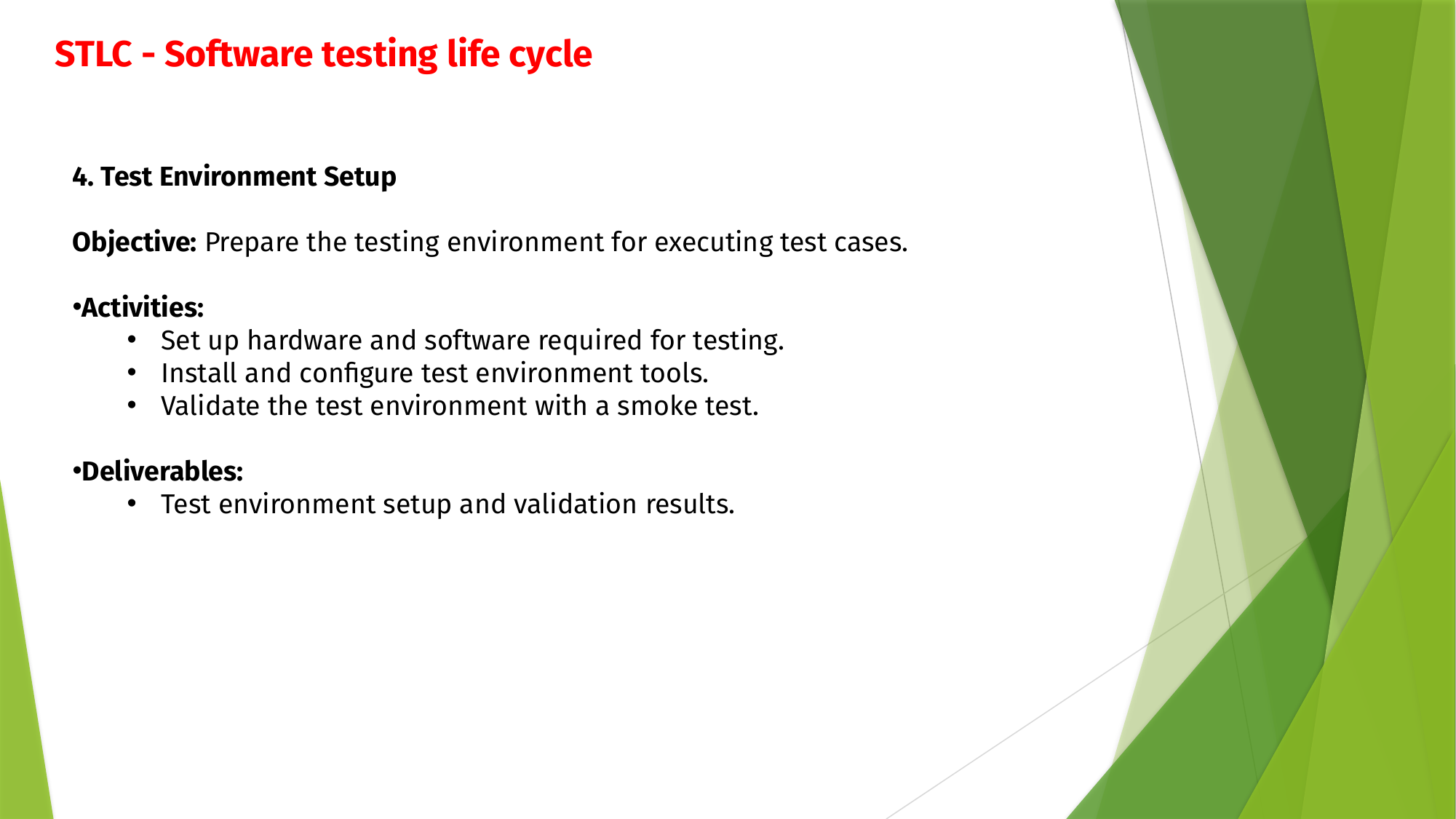

STLC - Software testing life cycle
4. Test Environment Setup

Objective: Prepare the testing environment for executing test cases.

Activities:
Set up hardware and software required for testing.
Install and configure test environment tools.
Validate the test environment with a smoke test.

Deliverables:
Test environment setup and validation results.